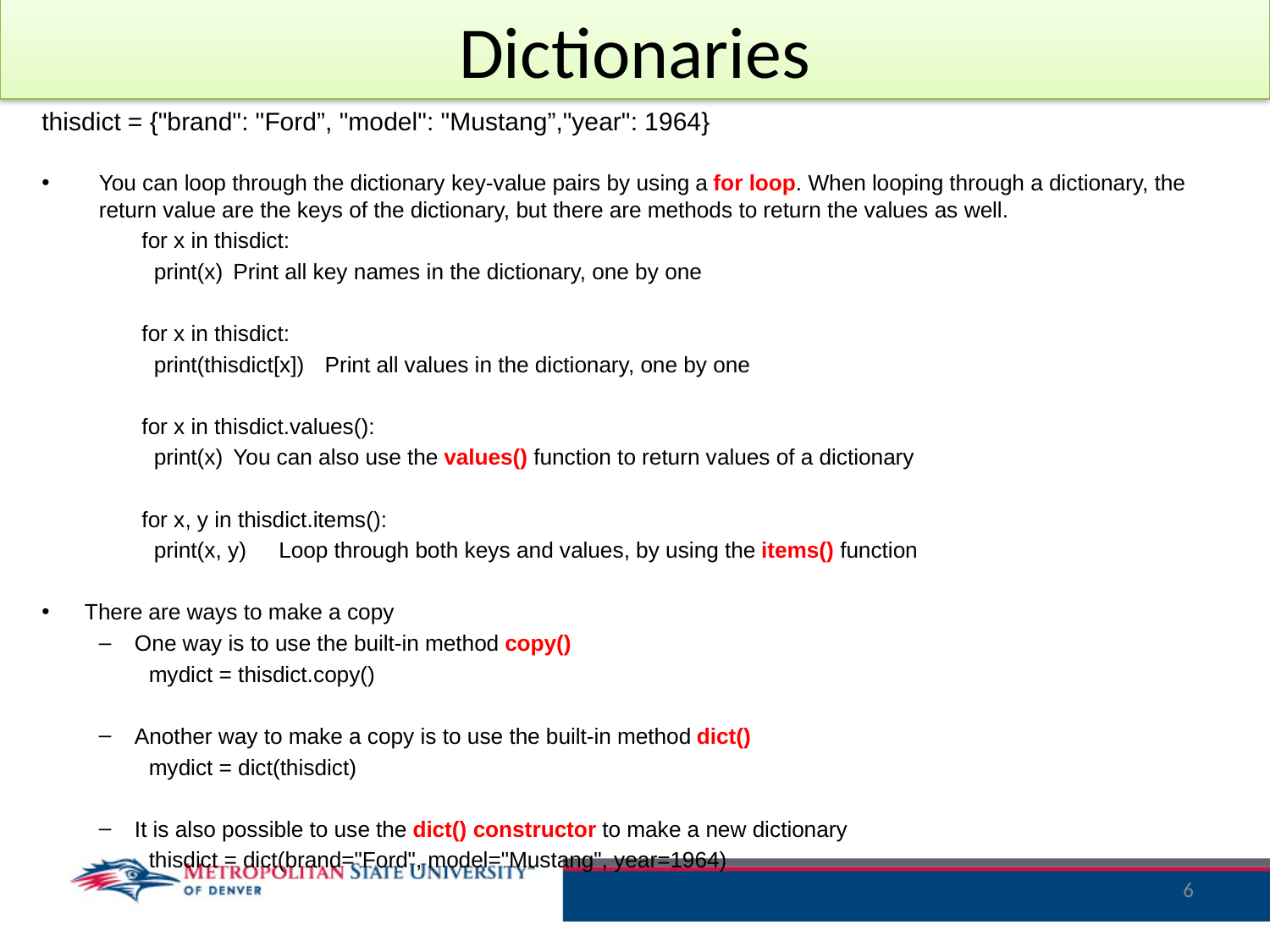

# Dictionaries
thisdict = {"brand": "Ford”, "model": "Mustang”,"year": 1964}

You can loop through the dictionary key-value pairs by using a for loop. When looping through a dictionary, the return value are the keys of the dictionary, but there are methods to return the values as well.
for x in thisdict:
  print(x)			Print all key names in the dictionary, one by one

for x in thisdict:
  print(thisdict[x])		Print all values in the dictionary, one by one

for x in thisdict.values():
  print(x)			You can also use the values() function to return values of a dictionary

for x, y in thisdict.items():
  print(x, y)			Loop through both keys and values, by using the items() function

There are ways to make a copy
One way is to use the built-in method copy()
mydict = thisdict.copy()

Another way to make a copy is to use the built-in method dict()
mydict = dict(thisdict)

It is also possible to use the dict() constructor to make a new dictionary
thisdict = dict(brand="Ford", model="Mustang", year=1964)
6